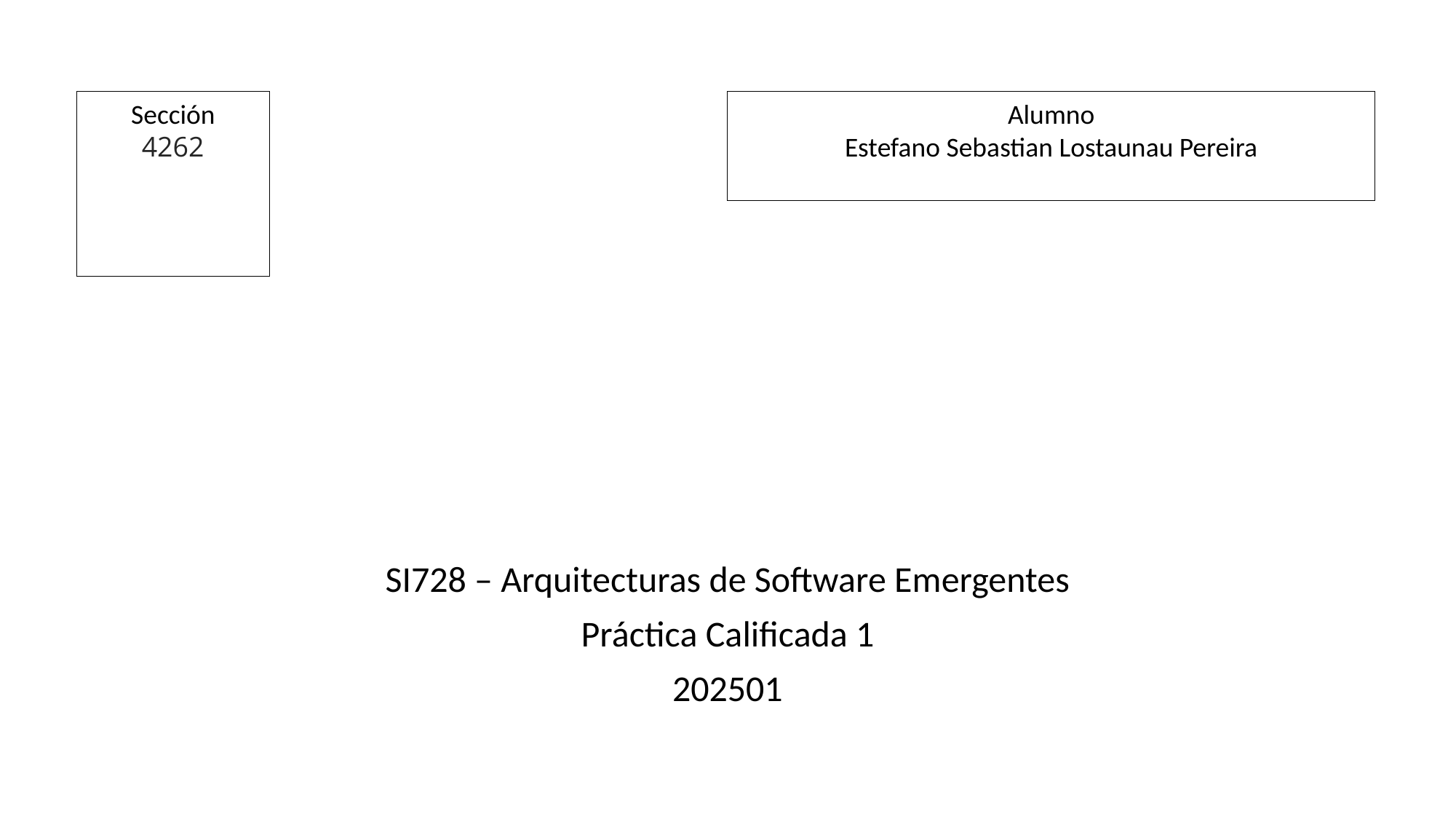

Sección
4262
Alumno
Estefano Sebastian Lostaunau Pereira
SI728 – Arquitecturas de Software Emergentes
Práctica Calificada 1
202501